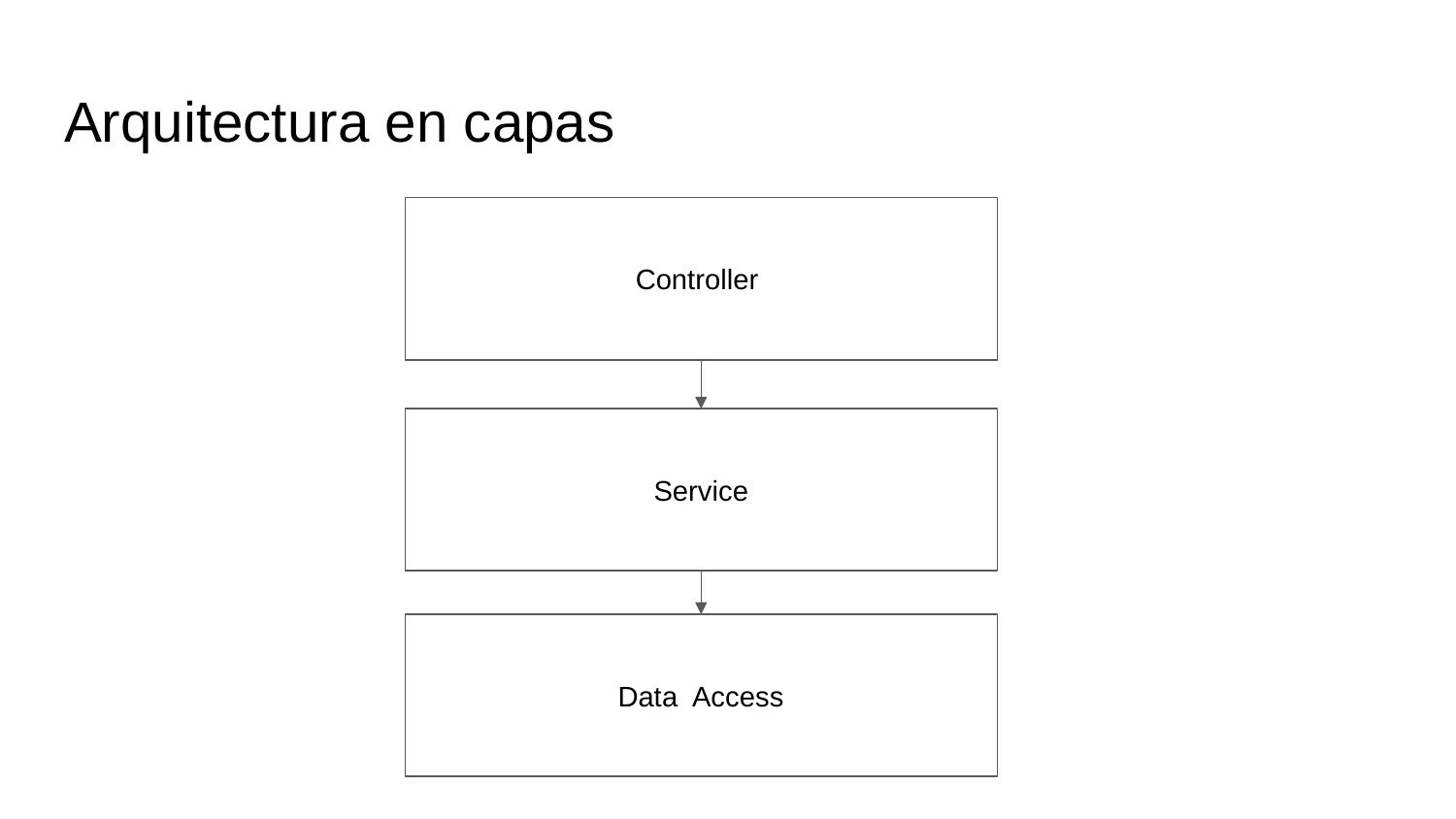

# Arquitectura en capas
Controller
Service
Data  Access